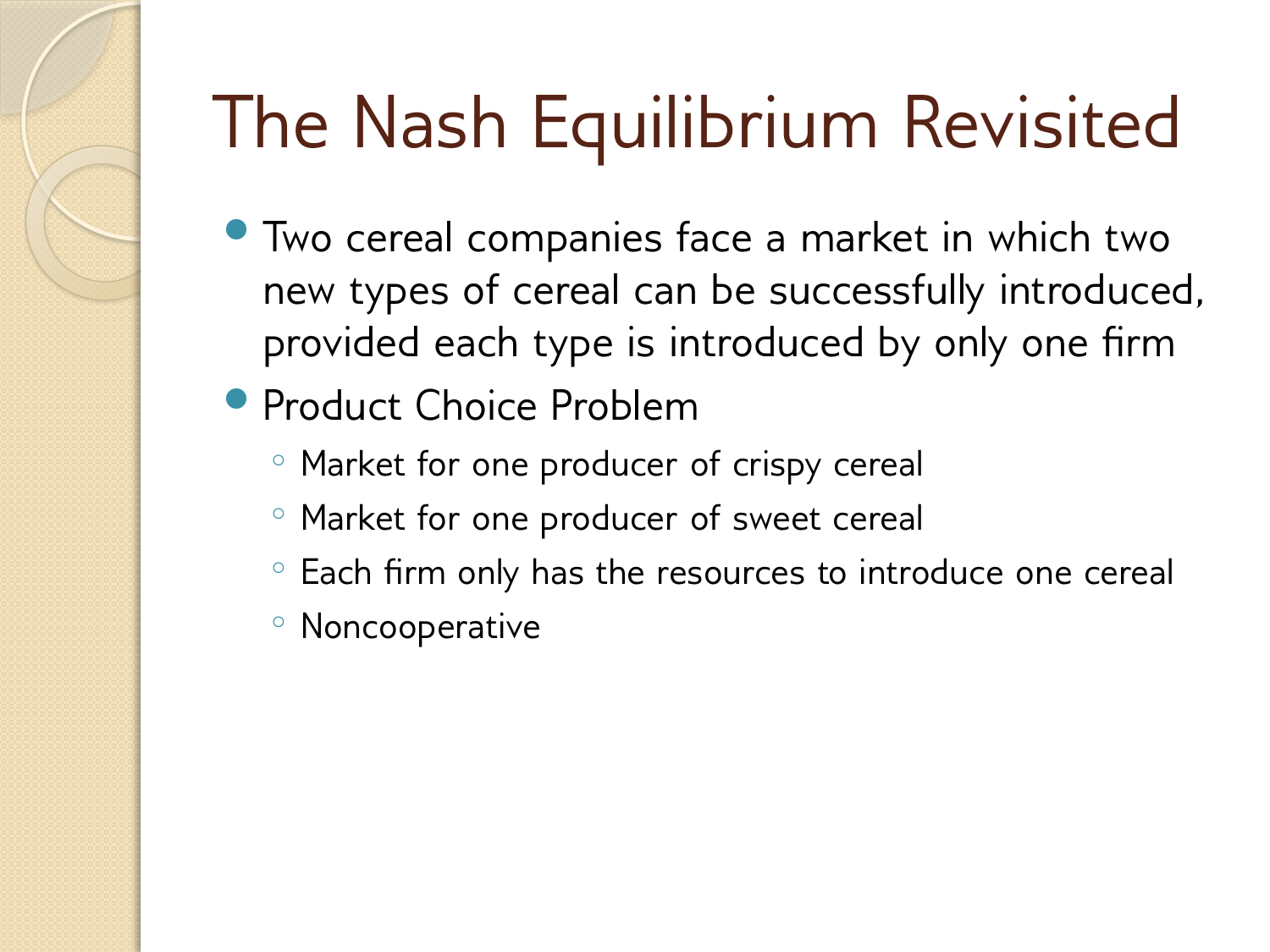

# The Nash Equilibrium Revisited
Two cereal companies face a market in which two new types of cereal can be successfully introduced, provided each type is introduced by only one firm
Product Choice Problem
Market for one producer of crispy cereal
Market for one producer of sweet cereal
Each firm only has the resources to introduce one cereal
Noncooperative